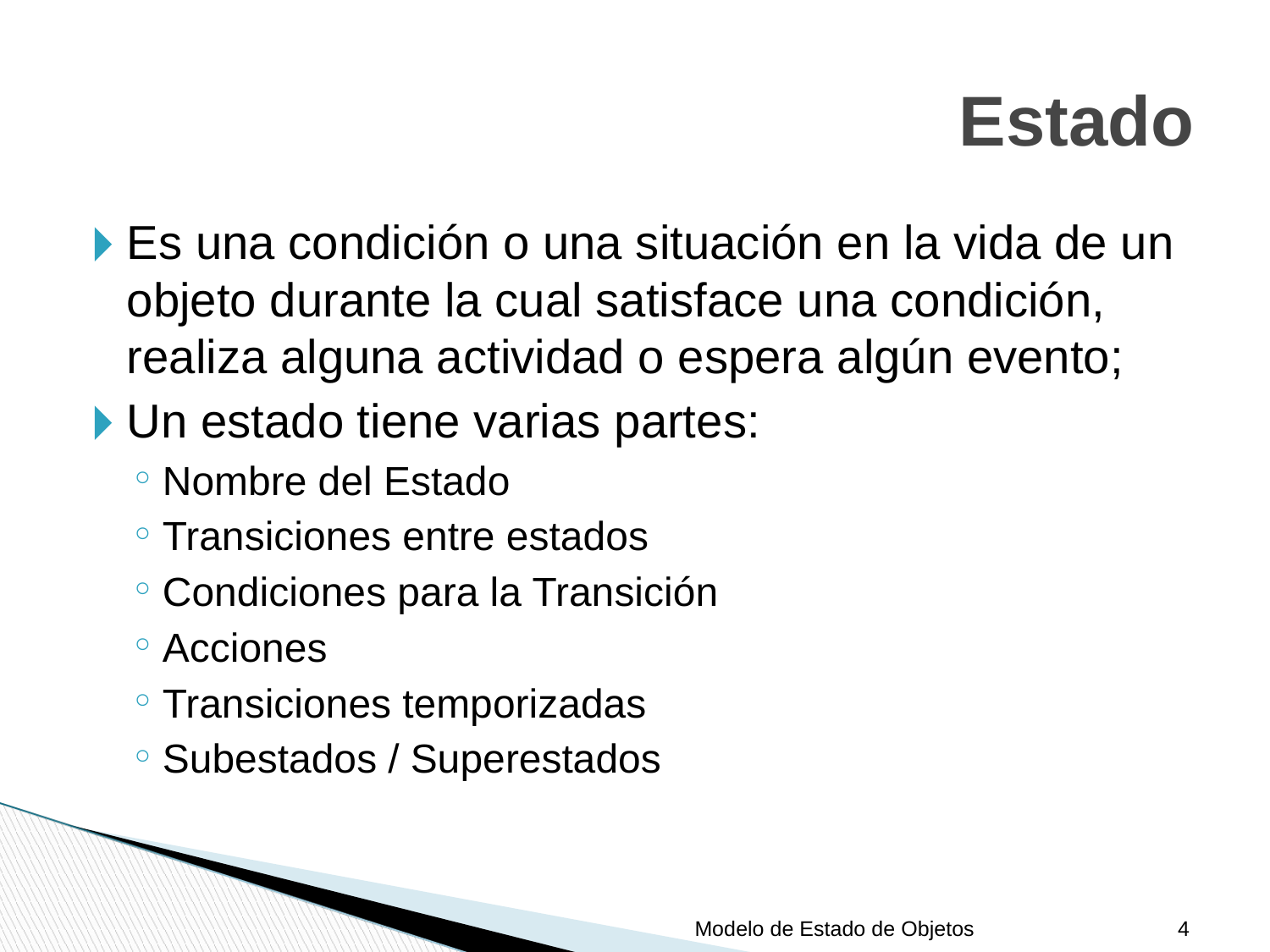

Estado
Es una condición o una situación en la vida de un objeto durante la cual satisface una condición, realiza alguna actividad o espera algún evento;
Un estado tiene varias partes:
Nombre del Estado
Transiciones entre estados
Condiciones para la Transición
Acciones
Transiciones temporizadas
Subestados / Superestados

Modelo de Estado de Objetos
4